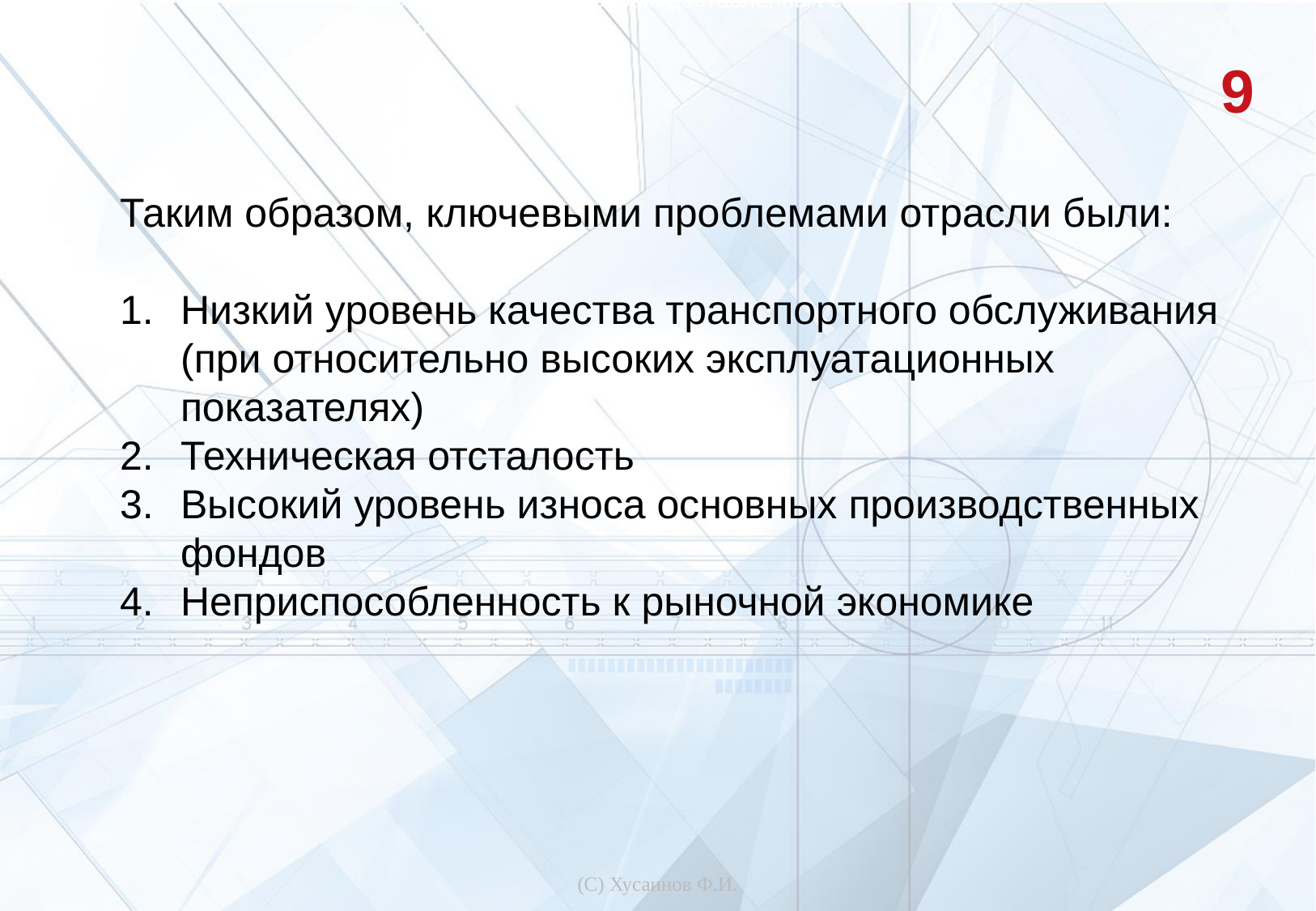

Удельный вес отправок, доставленных с просрочкой, %

9
Таким образом, ключевыми проблемами отрасли были:

Низкий уровень качества транспортного обслуживания (при относительно высоких эксплуатационных показателях)
Техническая отсталость
Высокий уровень износа основных производственных фондов
Неприспособленность к рыночной экономике
(С) Хусаинов Ф.И.